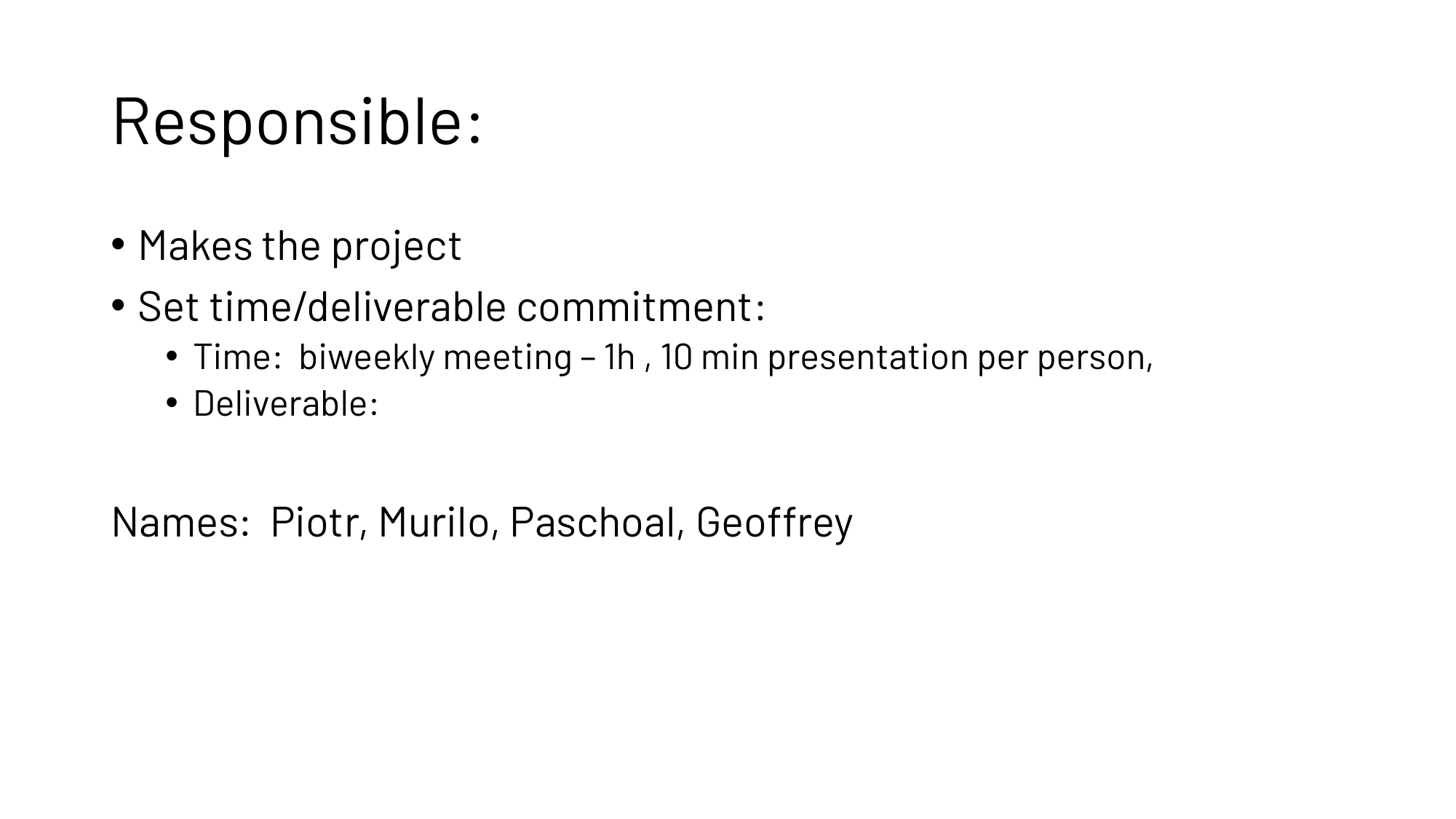

# Responsible:
Makes the project
Set time/deliverable commitment:
Time:  biweekly meeting – 1h , 10 min presentation per person,
Deliverable:

Names:  Piotr, Murilo, Paschoal, Geoffrey